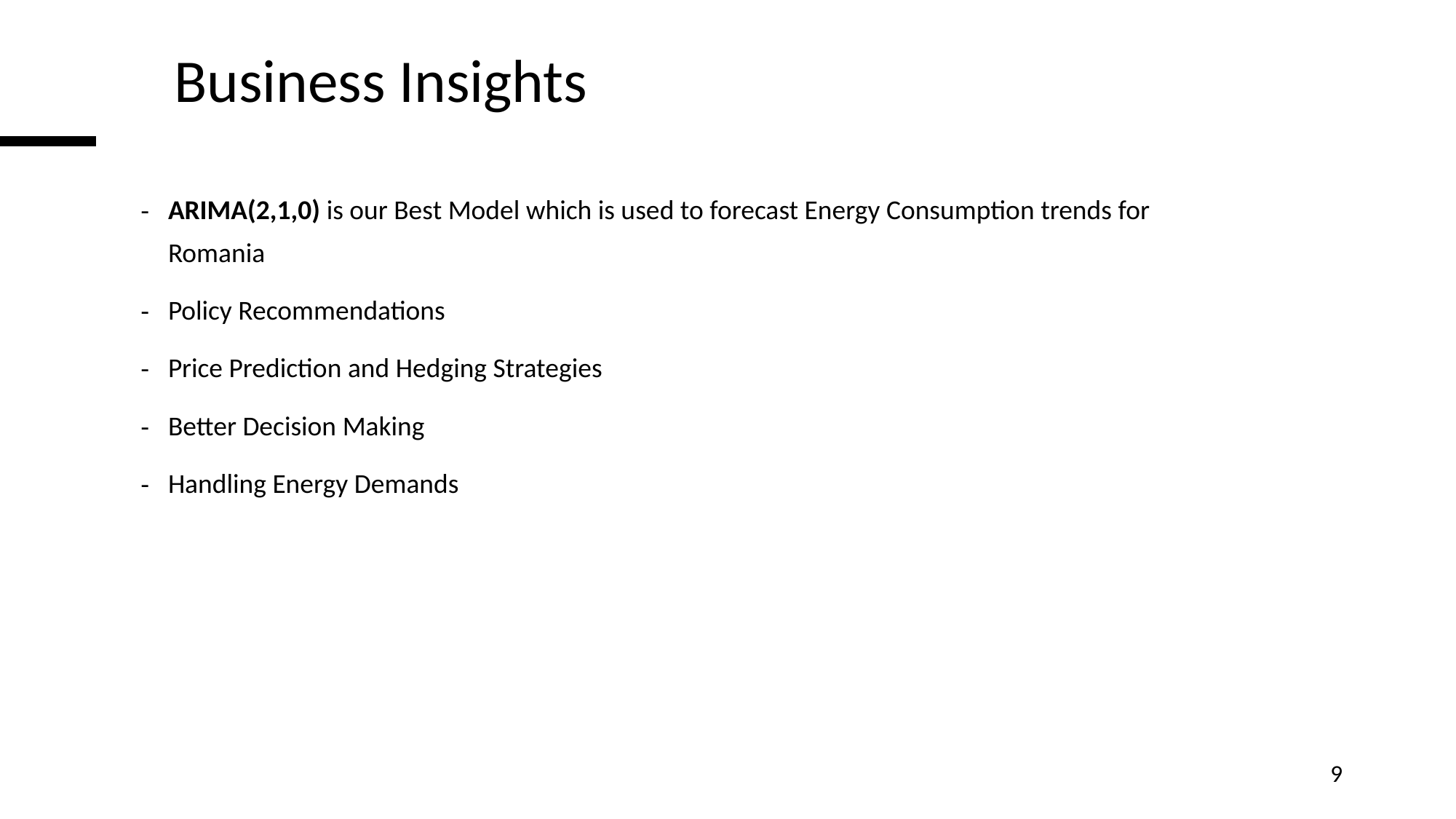

# Business Insights
ARIMA(2,1,0) is our Best Model which is used to forecast Energy Consumption trends for Romania
Policy Recommendations
Price Prediction and Hedging Strategies
Better Decision Making
Handling Energy Demands

9